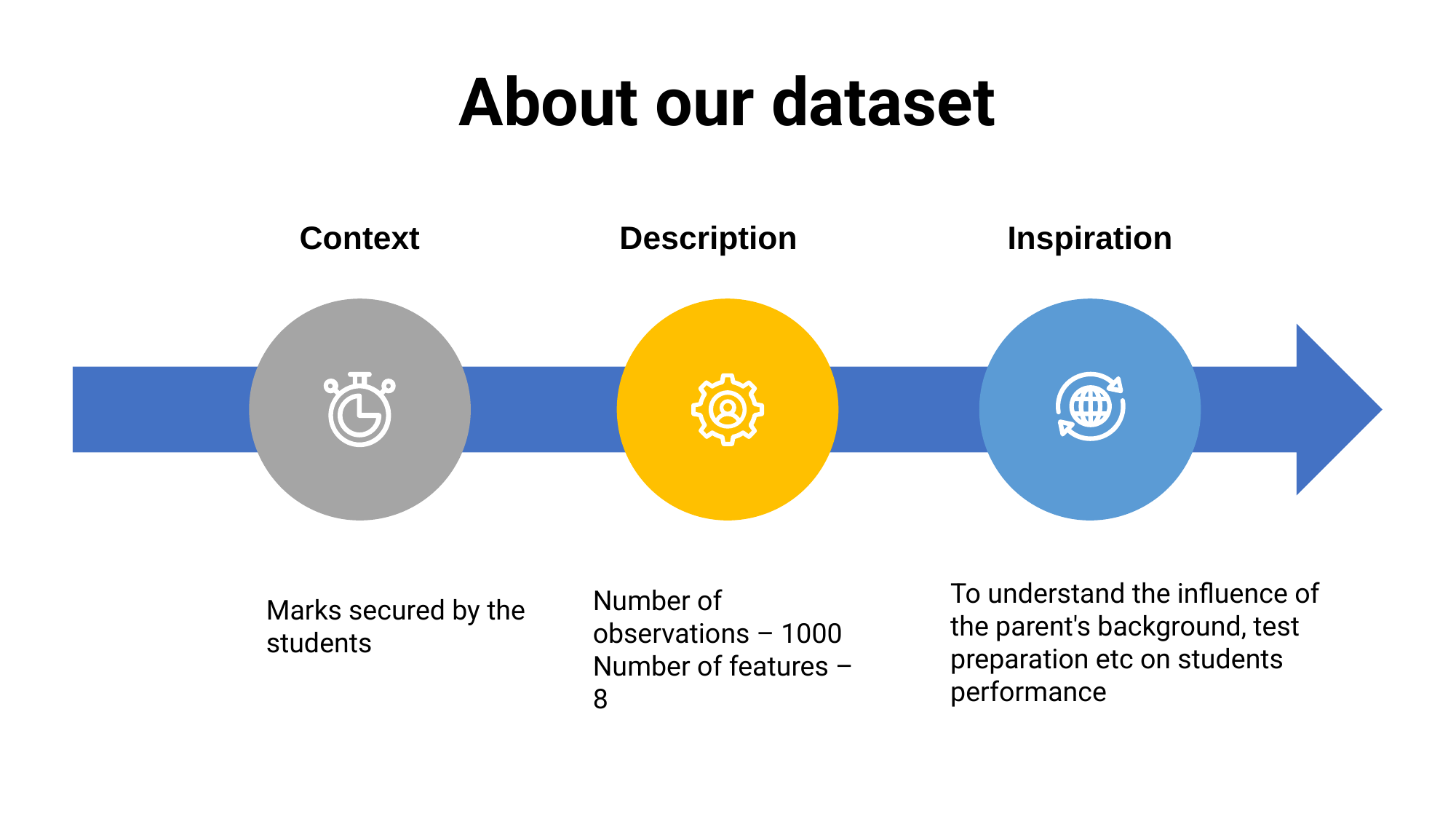

# About our dataset
Context
Description
Inspiration

Number of observations – 1000
Number of features – 8

To understand the influence of the parent's background, test preparation etc on students performance
Marks secured by the students